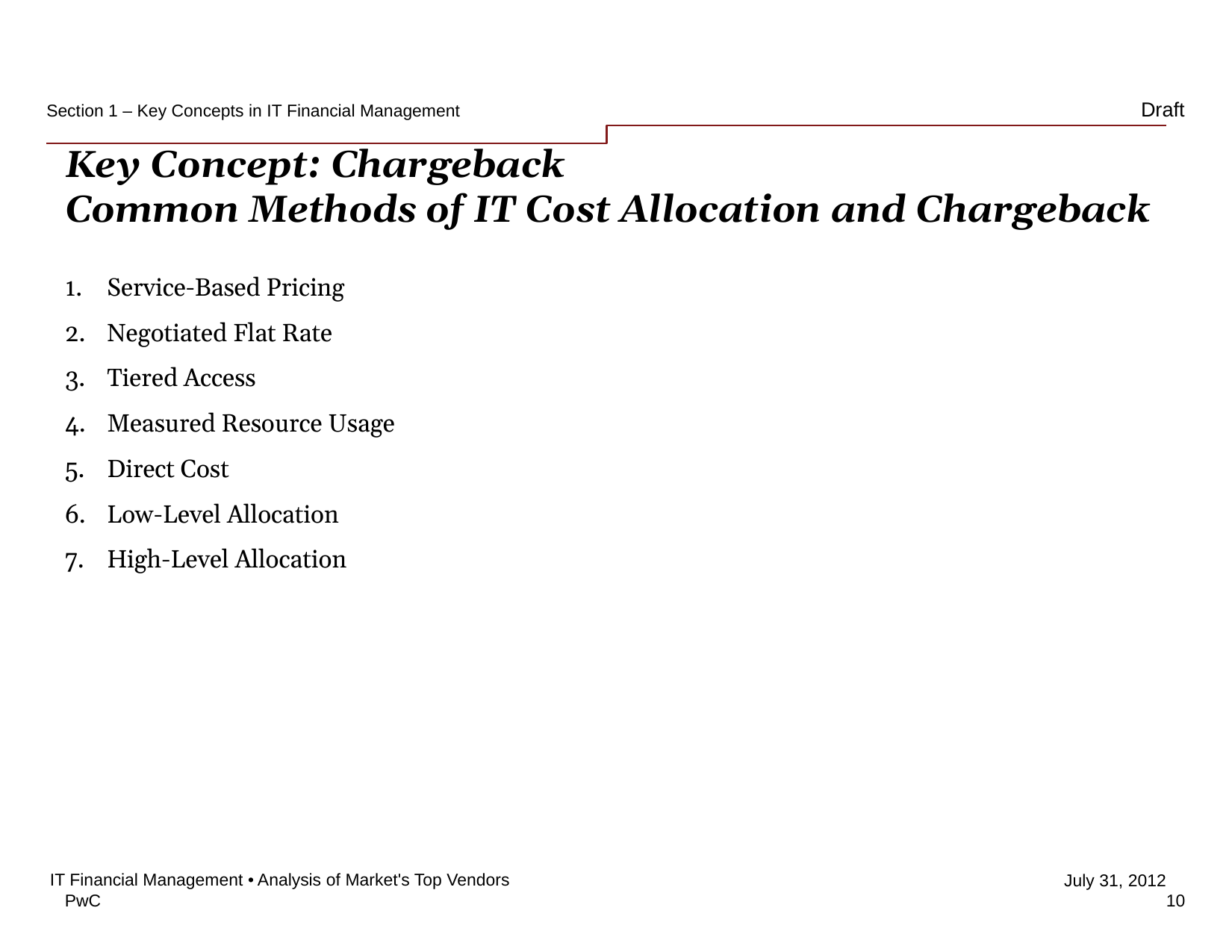

Section 1 – Key Concepts in IT Financial Management
# Key Concept: Chargeback Common Methods of IT Cost Allocation and Chargeback
Service-Based Pricing
Negotiated Flat Rate
Tiered Access
Measured Resource Usage
Direct Cost
Low-Level Allocation
High-Level Allocation
IT Financial Management • Analysis of Market's Top Vendors
10